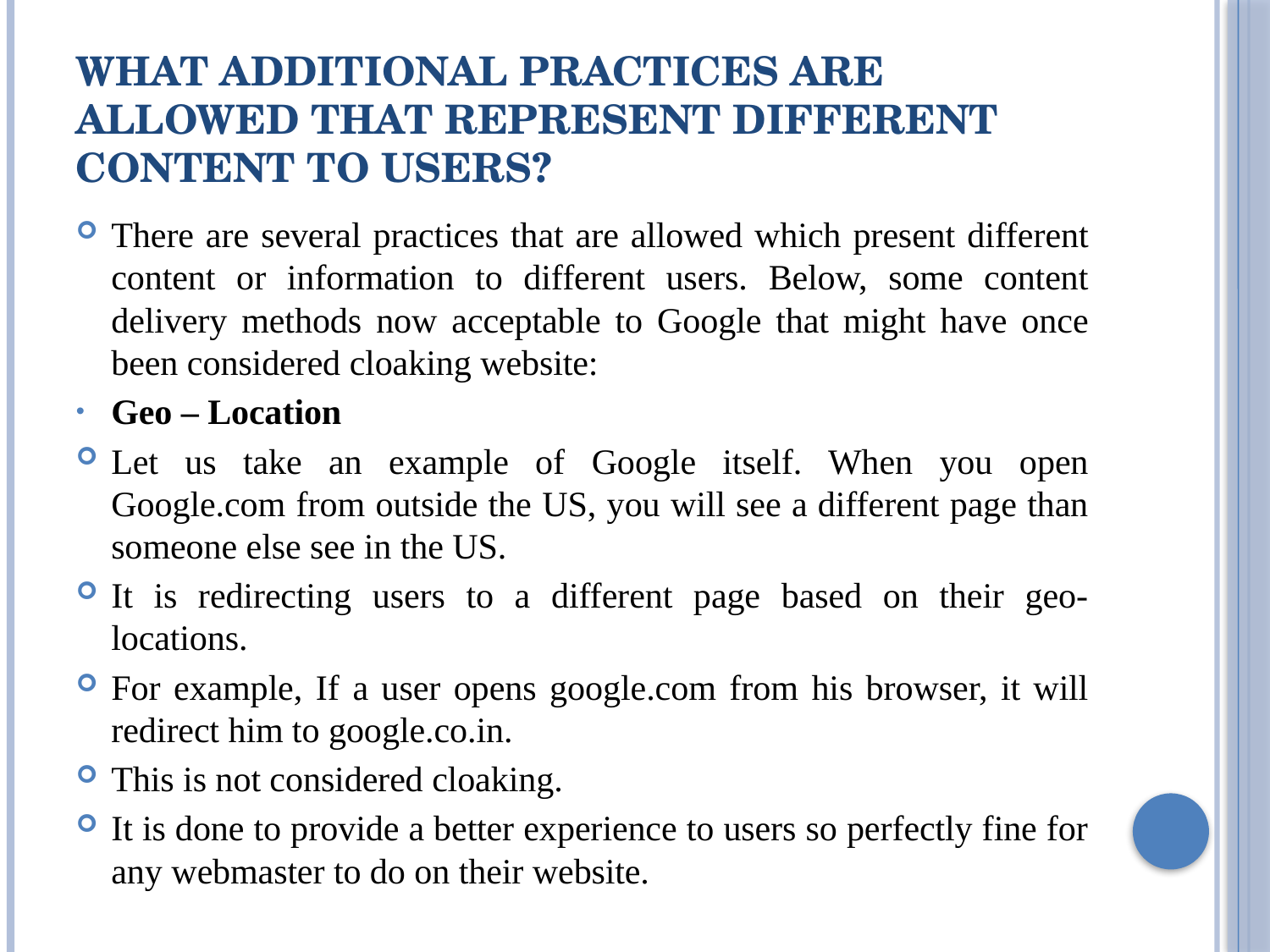

# What additional Practices are allowed that represent different content to users?
There are several practices that are allowed which present different content or information to different users. Below, some content delivery methods now acceptable to Google that might have once been considered cloaking website:
Geo – Location
Let us take an example of Google itself. When you open Google.com from outside the US, you will see a different page than someone else see in the US.
It is redirecting users to a different page based on their geo-locations.
For example, If a user opens google.com from his browser, it will redirect him to google.co.in.
This is not considered cloaking.
It is done to provide a better experience to users so perfectly fine for any webmaster to do on their website.